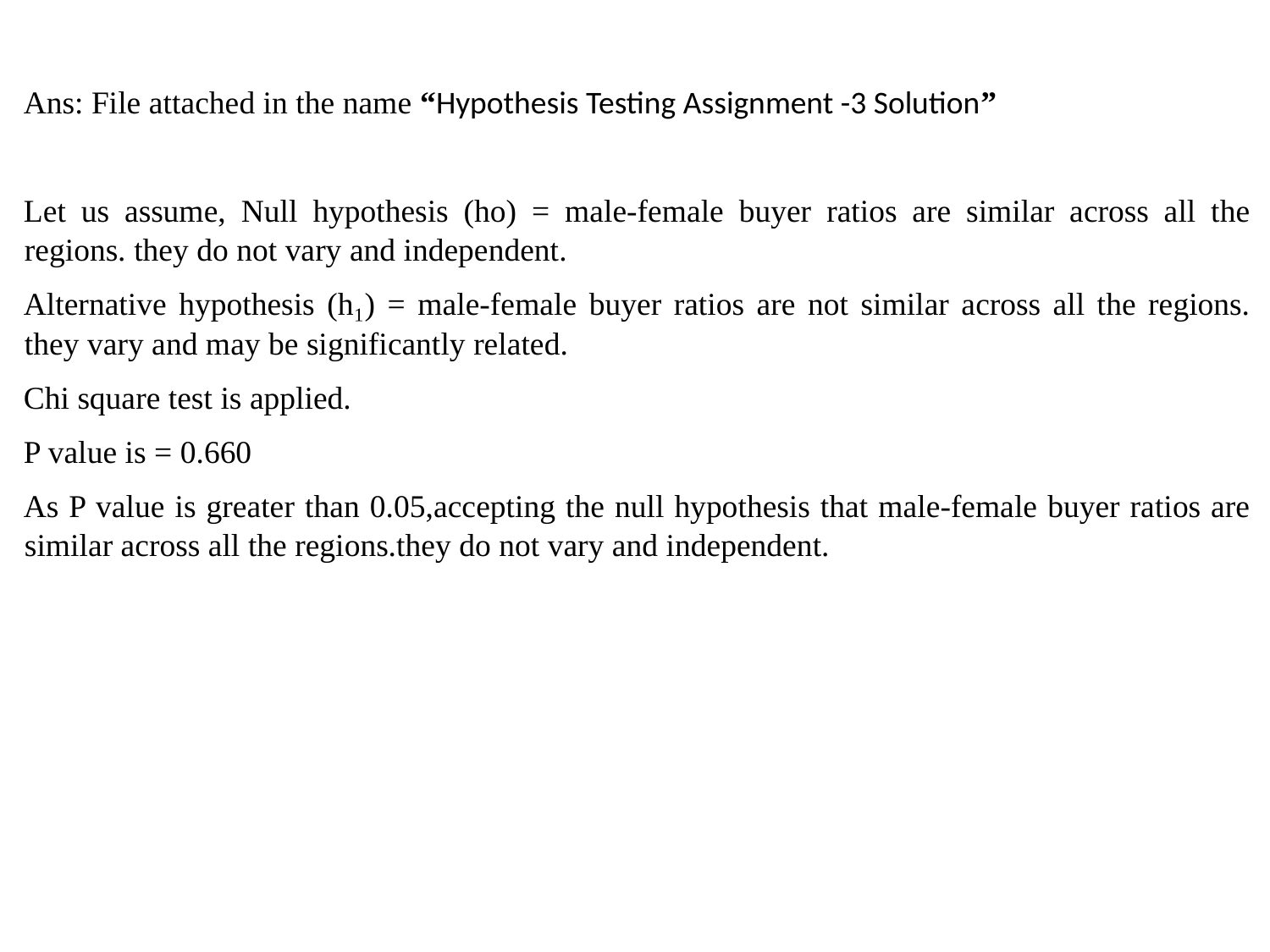

Ans: File attached in the name “Hypothesis Testing Assignment -3 Solution”

Let us assume, Null hypothesis (ho) = male-female buyer ratios are similar across all the regions. they do not vary and independent.
Alternative hypothesis (h₁) = male-female buyer ratios are not similar across all the regions. they vary and may be significantly related.
Chi square test is applied.
P value is = 0.660
As P value is greater than 0.05,accepting the null hypothesis that male-female buyer ratios are similar across all the regions.they do not vary and independent.